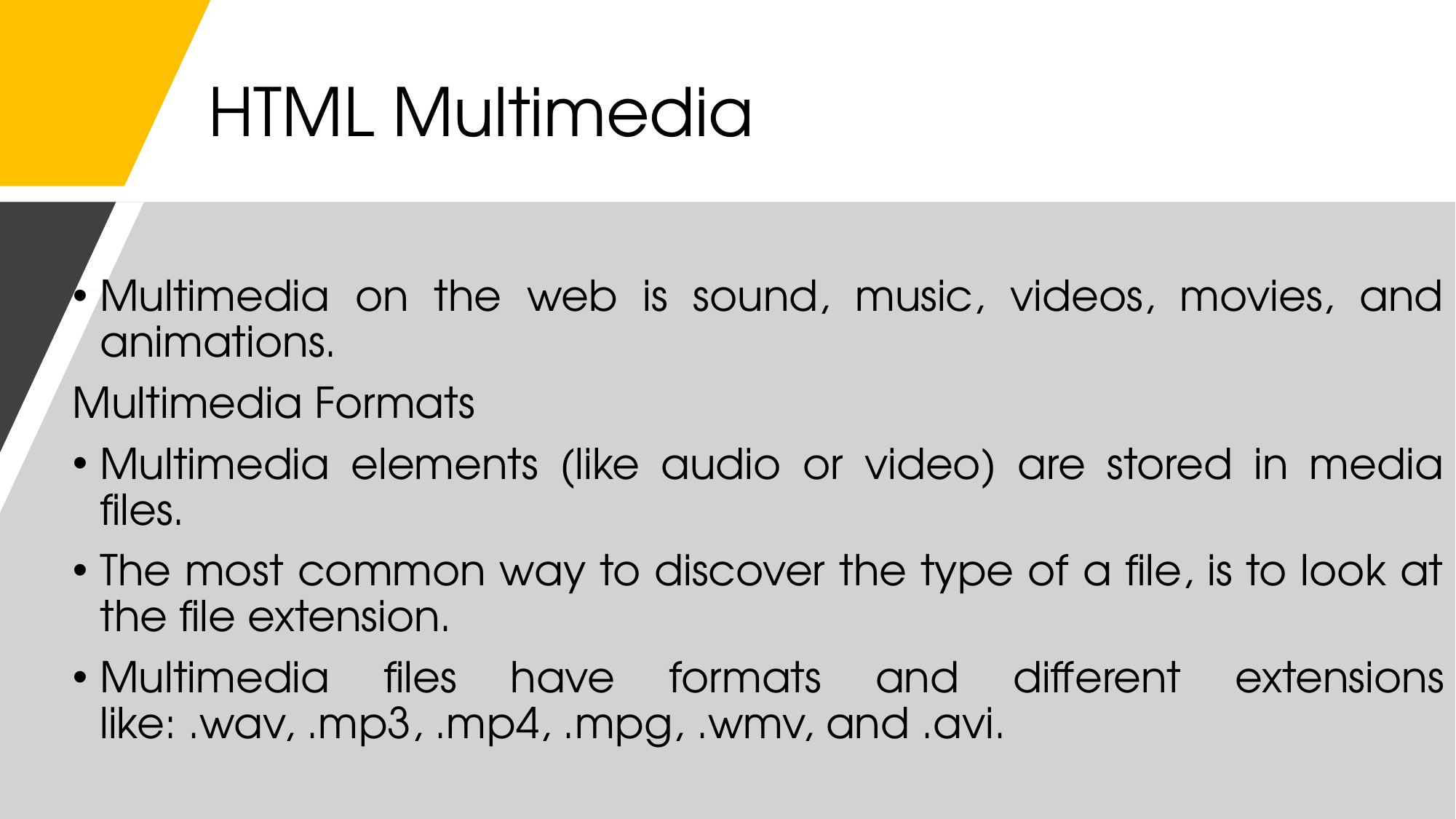

# HTML Multimedia

Multimedia on the web is sound, music, videos, movies, and animations.
Multimedia Formats
Multimedia elements (like audio or video) are stored in media files.
The most common way to discover the type of a file, is to look at the file extension.
Multimedia files have formats and different extensions like: .wav, .mp3, .mp4, .mpg, .wmv, and .avi.